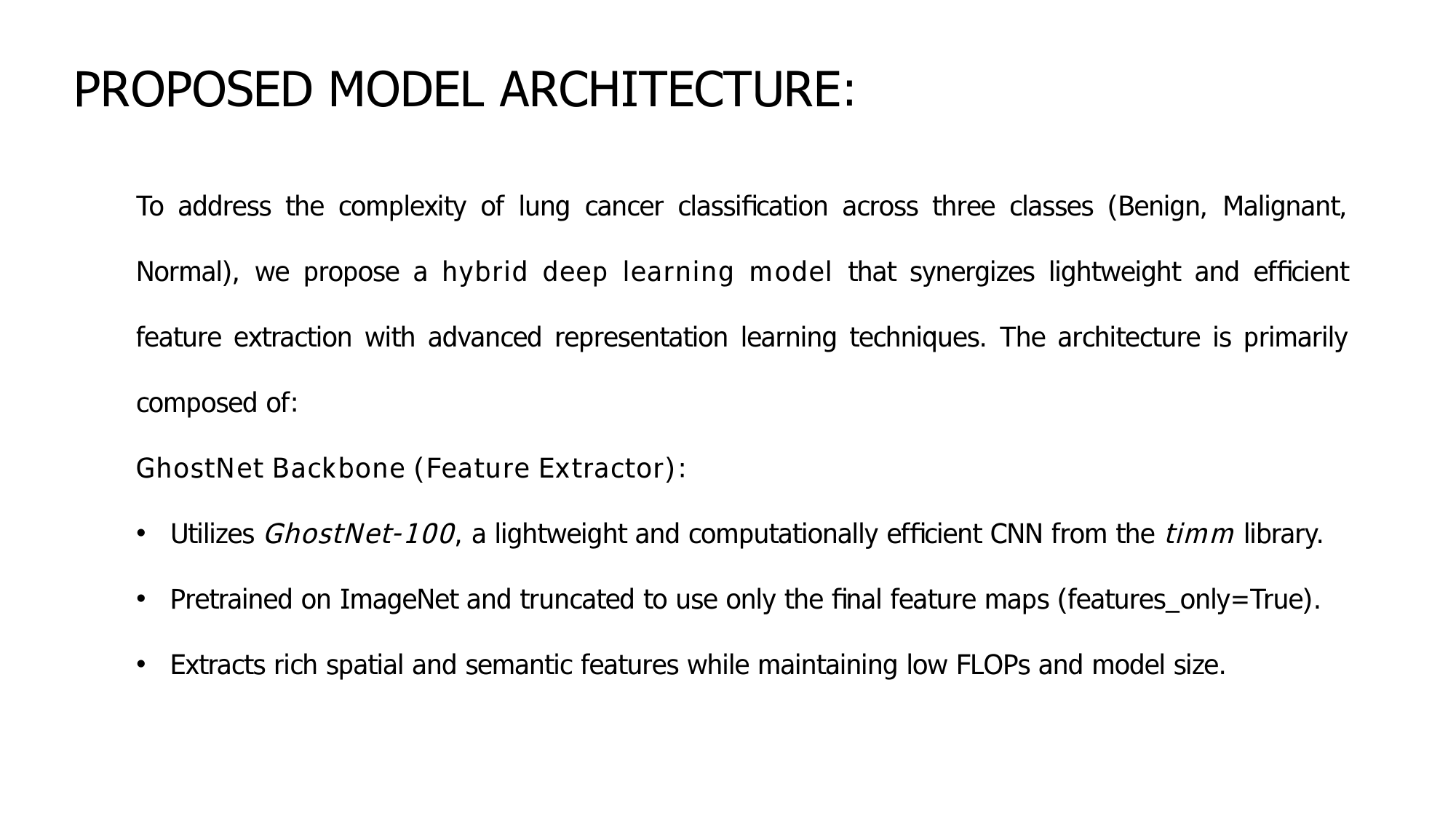

PROPOSED MODEL ARCHITECTURE:
To address the complexity of lung cancer classification across three classes (Benign, Malignant, Normal), we propose a hybrid deep learning model that synergizes lightweight and efficient feature extraction with advanced representation learning techniques. The architecture is primarily composed of:
GhostNet Backbone (Feature Extractor):
Utilizes GhostNet-100, a lightweight and computationally efficient CNN from the timm library.
Pretrained on ImageNet and truncated to use only the final feature maps (features_only=True).
Extracts rich spatial and semantic features while maintaining low FLOPs and model size.